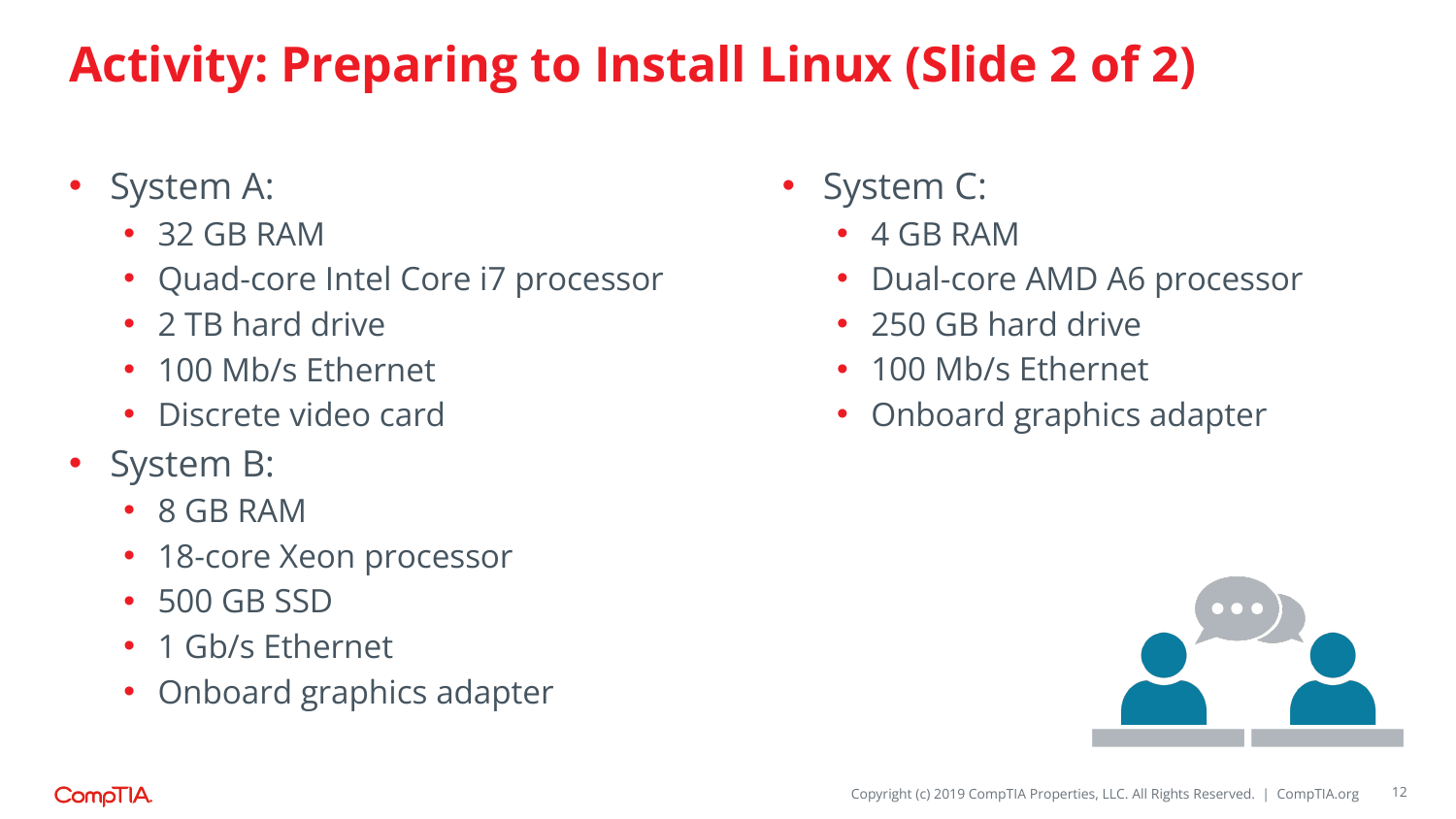

# Activity: Preparing to Install Linux (Slide 2 of 2)
System A:
32 GB RAM
Quad-core Intel Core i7 processor
2 TB hard drive
100 Mb/s Ethernet
Discrete video card
System B:
8 GB RAM
18-core Xeon processor
500 GB SSD
1 Gb/s Ethernet
Onboard graphics adapter
System C:
4 GB RAM
Dual-core AMD A6 processor
250 GB hard drive
100 Mb/s Ethernet
Onboard graphics adapter
12